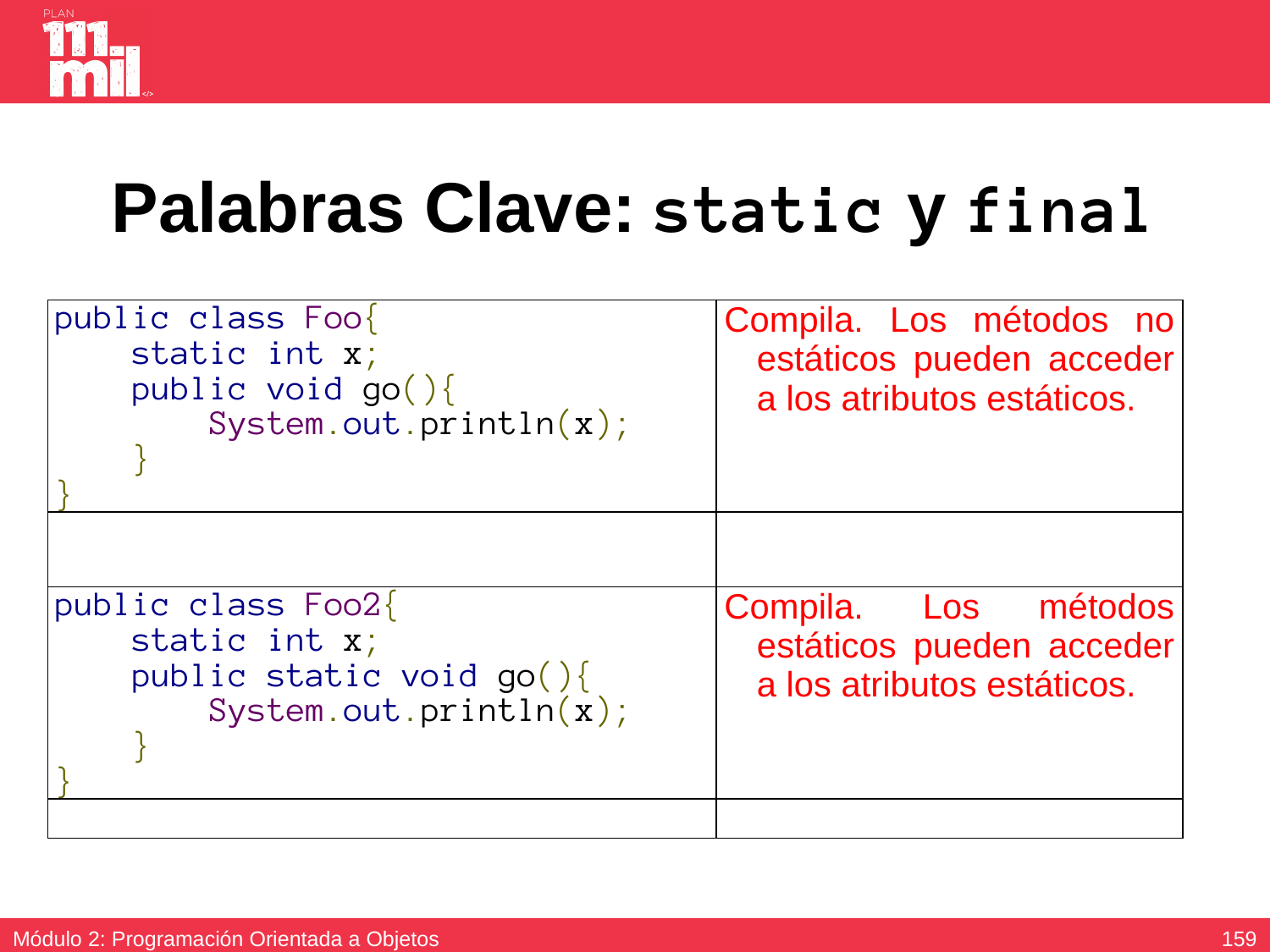

# Palabras Clave: static y final
| public class Foo{ static int x; public void go(){ System.out.println(x); } } | Compila. Los métodos no estáticos pueden acceder a los atributos estáticos. |
| --- | --- |
|  |  |
| public class Foo2{ static int x; public static void go(){ System.out.println(x); } } | Compila. Los métodos estáticos pueden acceder a los atributos estáticos. |
|  |  |
159
Módulo 2: Programación Orientada a Objetos